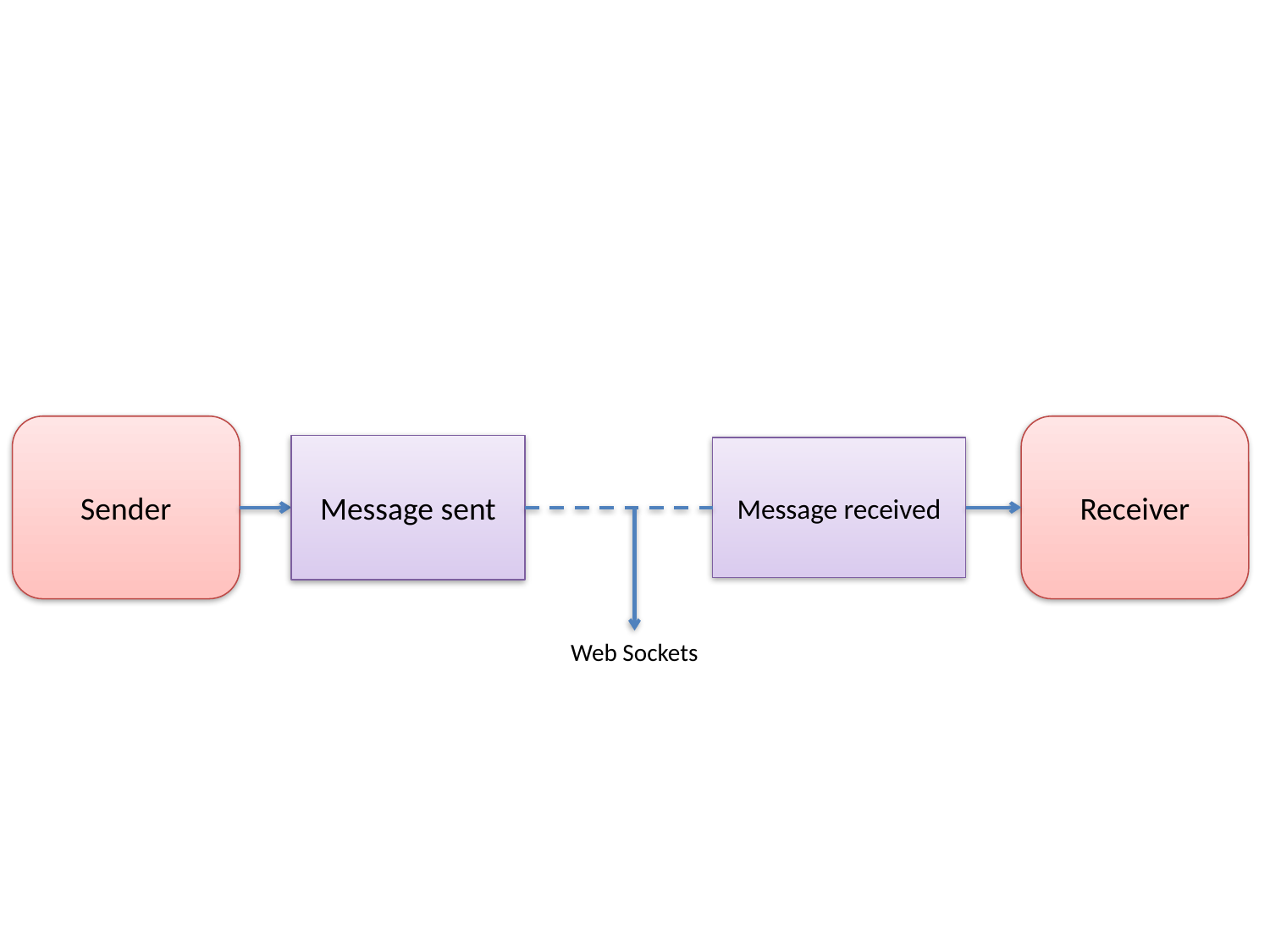

#
Sender
Receiver
Message sent
Message received
Web Sockets